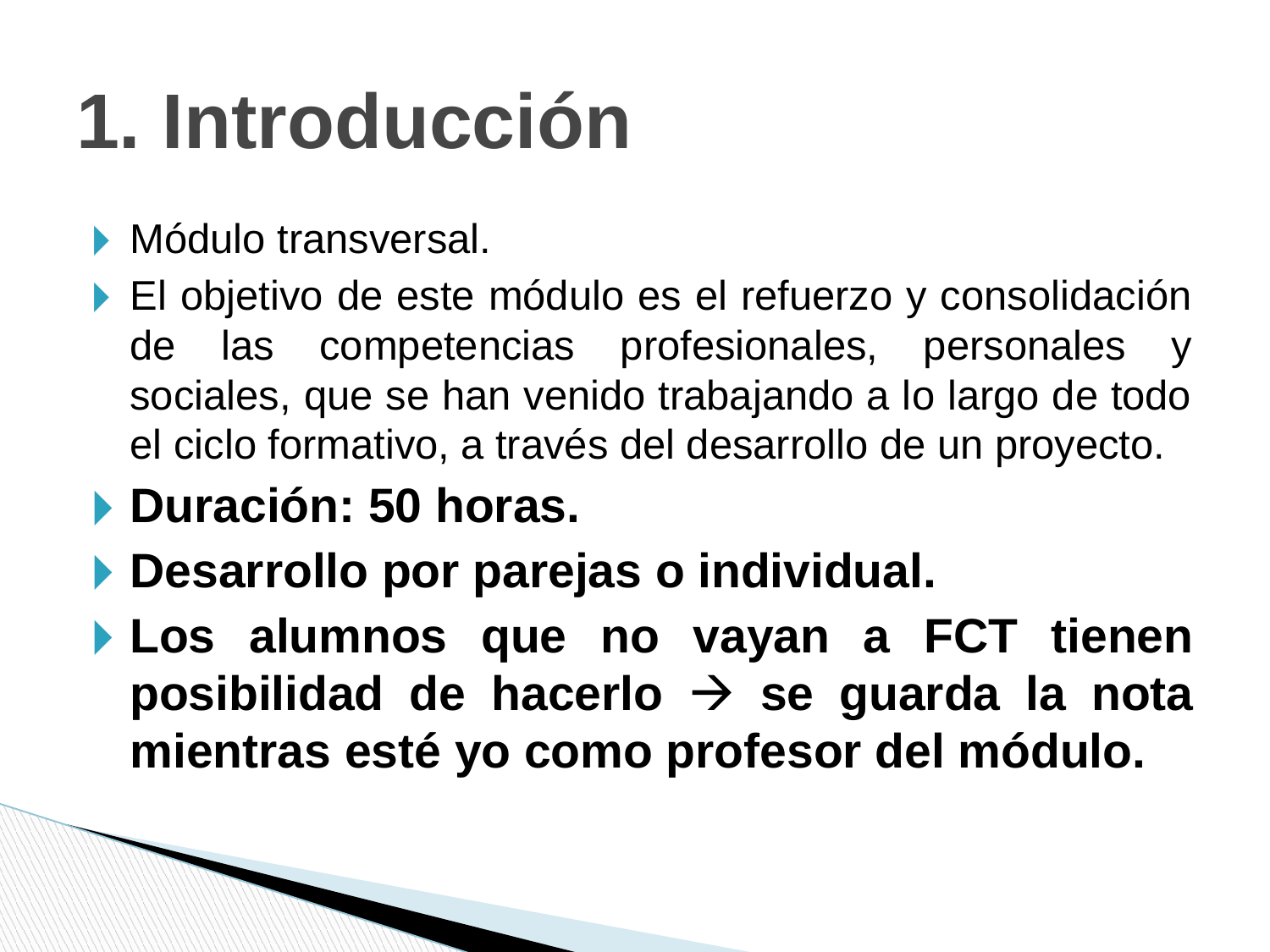

# 1. Introducción
Módulo transversal.
El objetivo de este módulo es el refuerzo y consolidación de las competencias profesionales, personales y sociales, que se han venido trabajando a lo largo de todo el ciclo formativo, a través del desarrollo de un proyecto.
Duración: 50 horas.
Desarrollo por parejas o individual.
Los alumnos que no vayan a FCT tienen posibilidad de hacerlo 🡪 se guarda la nota mientras esté yo como profesor del módulo.